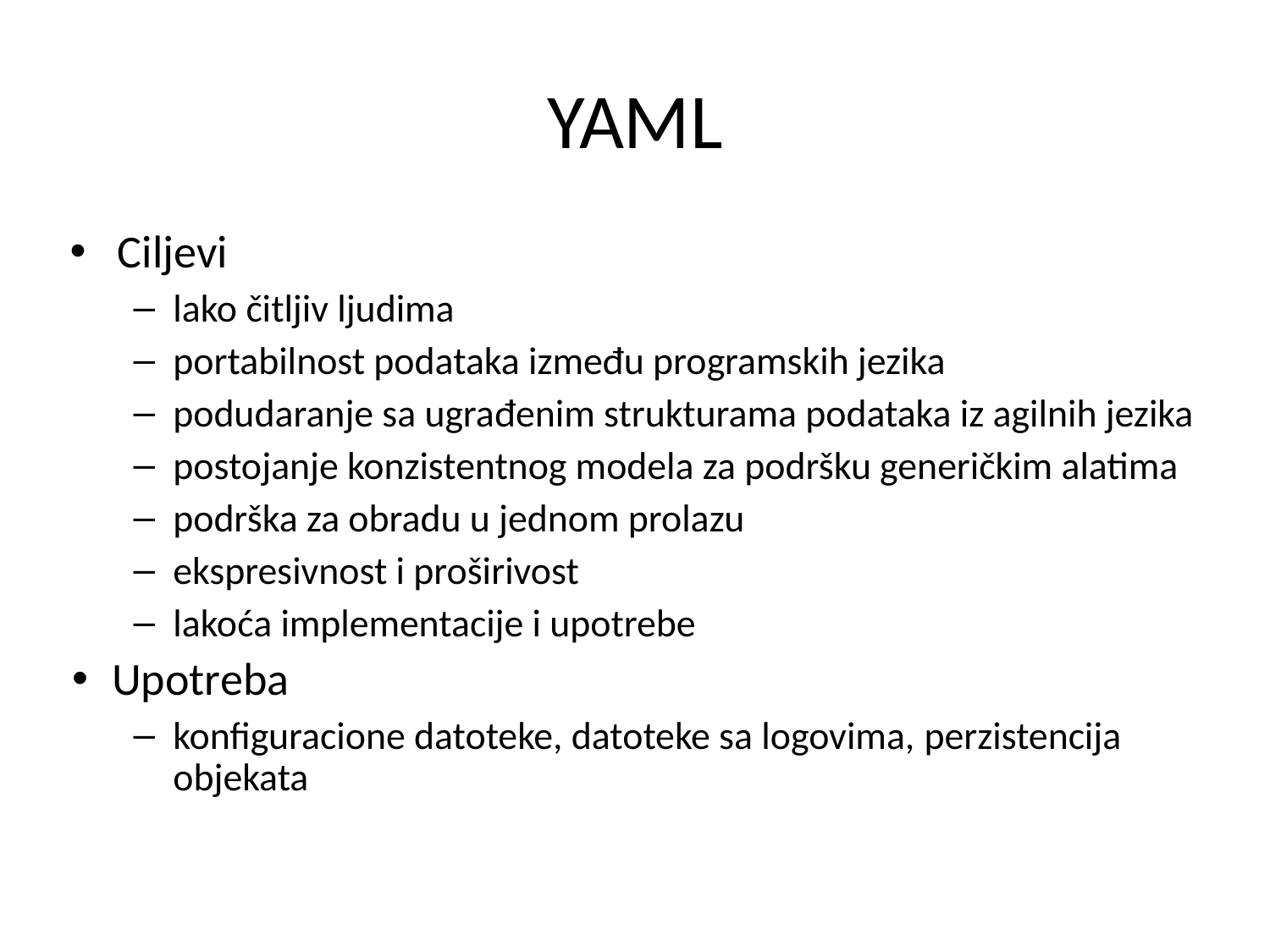

# YAML
Ciljevi
lako čitljiv ljudima
portabilnost podataka između programskih jezika
podudaranje sa ugrađenim strukturama podataka iz agilnih jezika
postojanje konzistentnog modela za podršku generičkim alatima
podrška za obradu u jednom prolazu
ekspresivnost i proširivost
lakoća implementacije i upotrebe
Upotreba
konfiguracione datoteke, datoteke sa logovima, perzistencija objekata